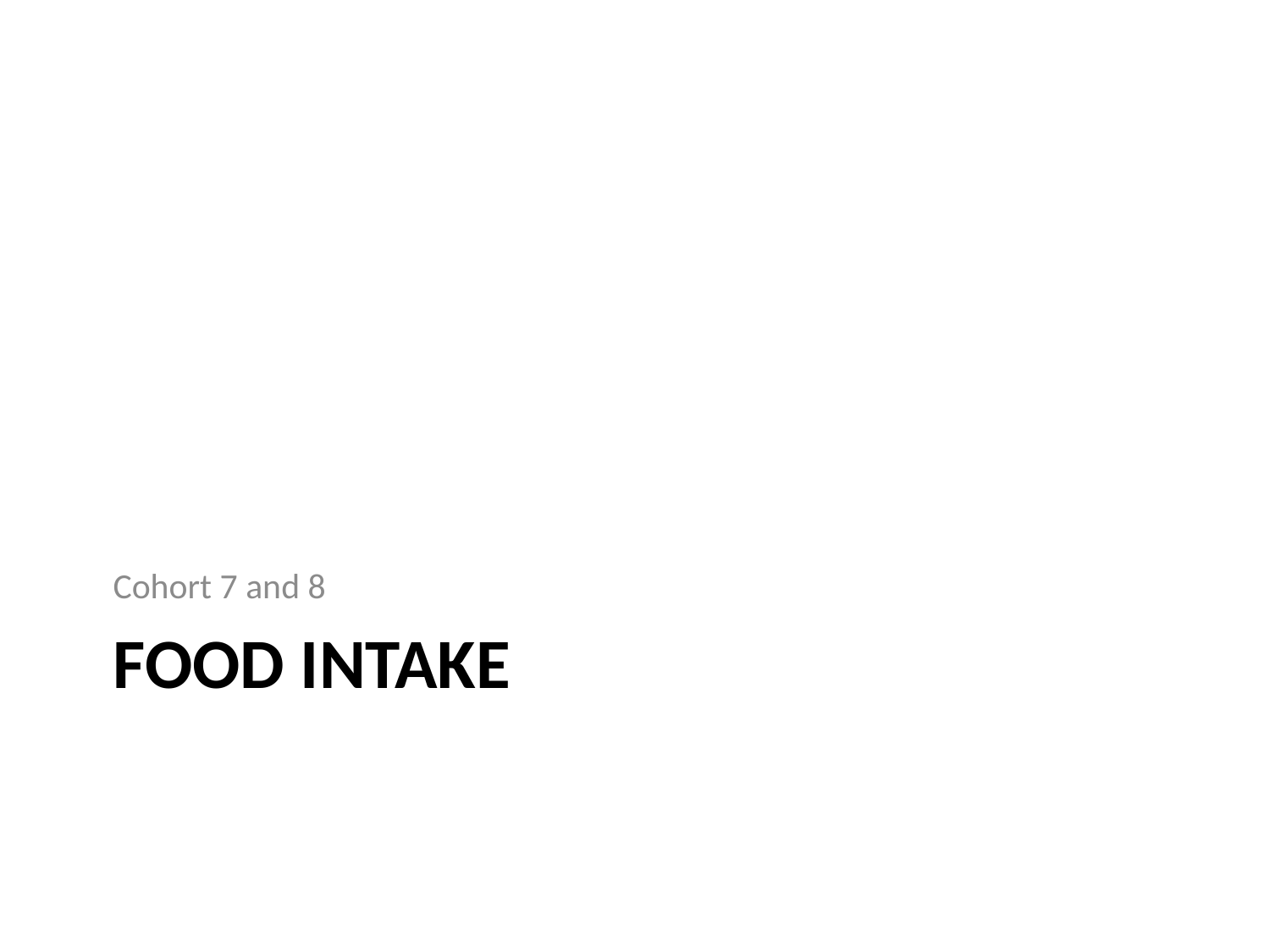

Cohort 7 and 8
# FOOD INTAKE